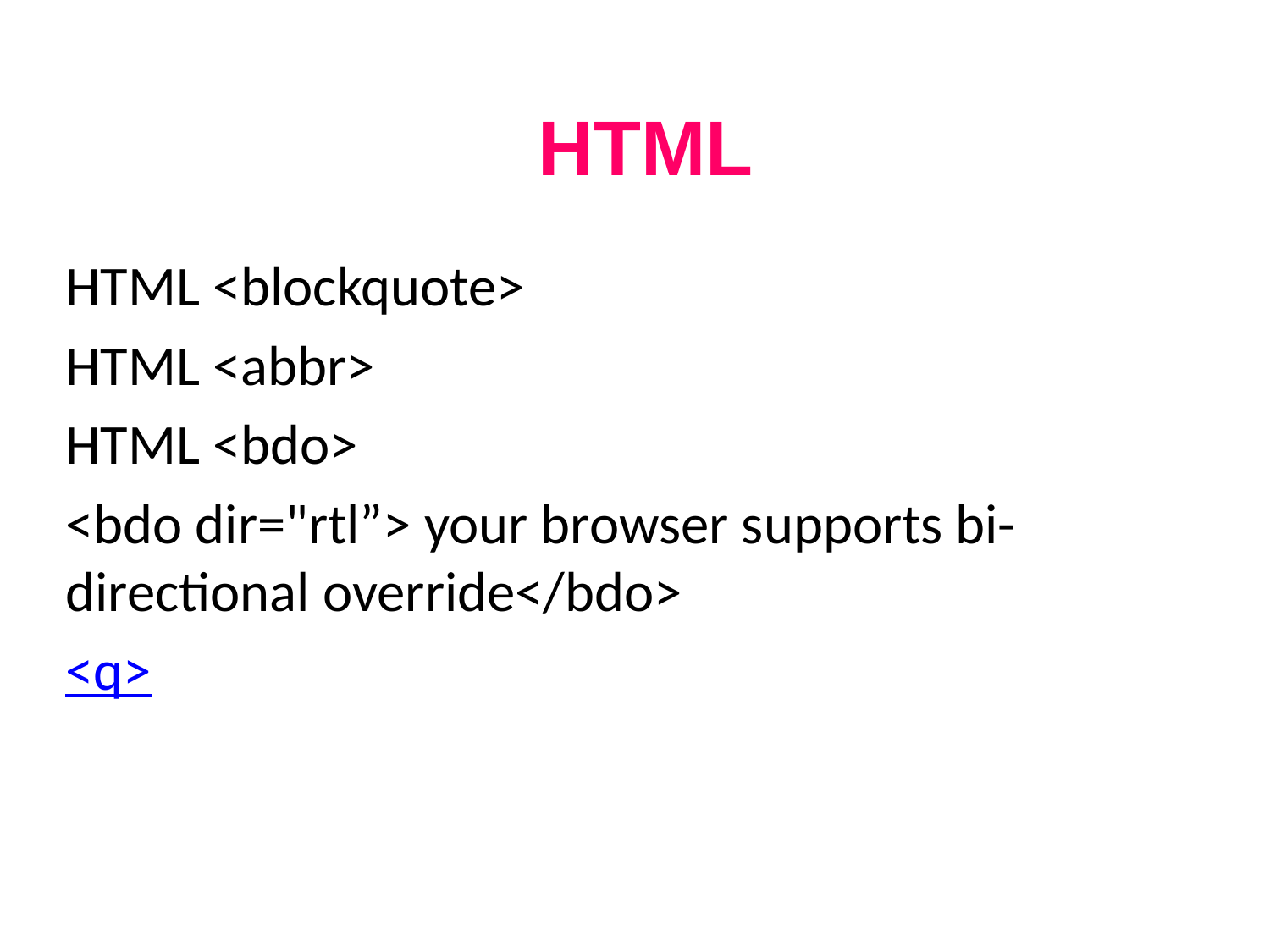

# HTML
HTML <blockquote>
HTML <abbr>
HTML <bdo>
<bdo dir="rtl”> your browser supports bi-directional override</bdo>
<q>